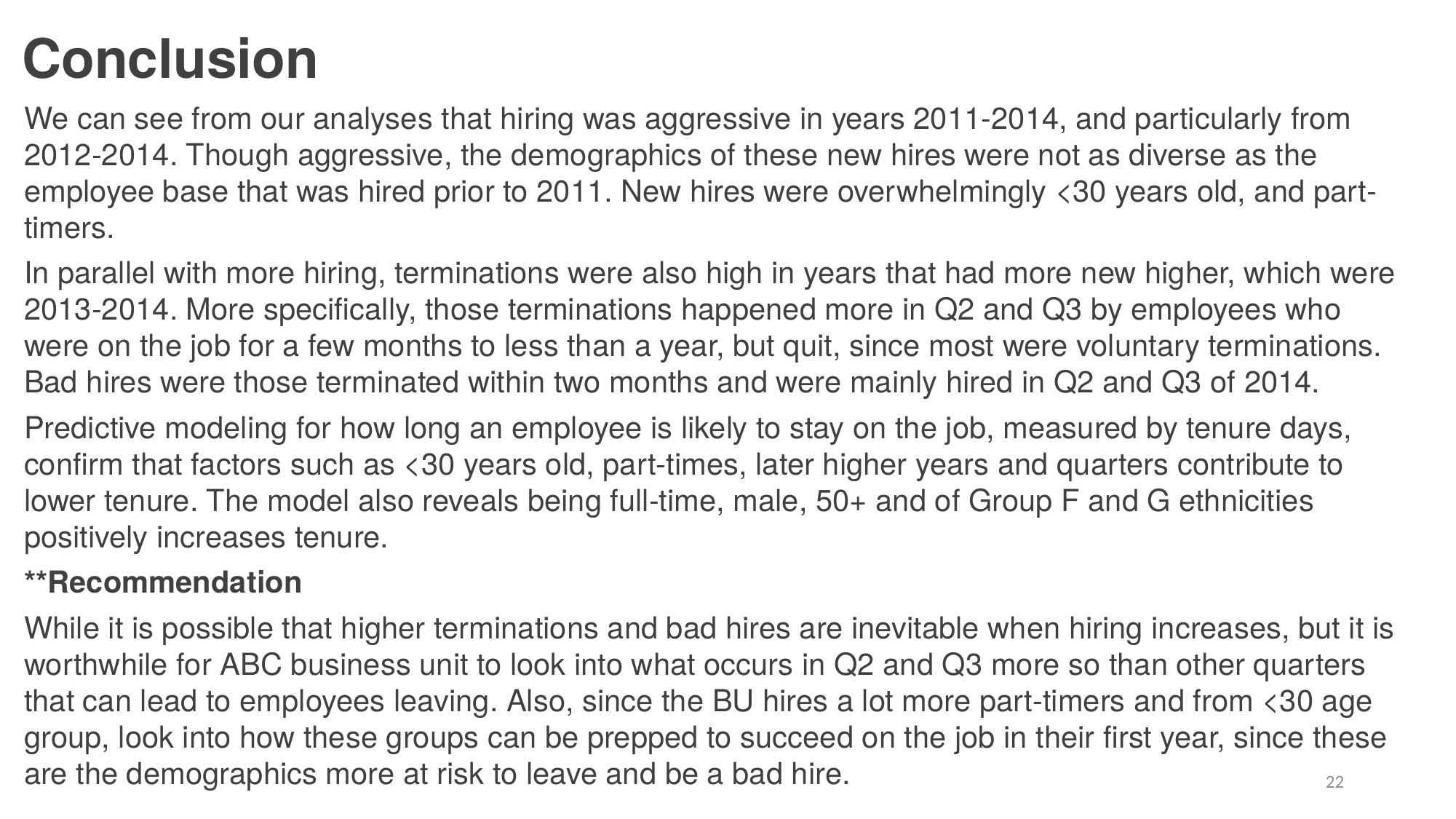

# Conclusion
We can see from our analyses that hiring was aggressive in years 2011-2014, and particularly from 2012-2014. Though aggressive, the demographics of these new hires were not as diverse as the employee base that was hired prior to 2011. New hires were overwhelmingly <30 years old, and part-timers.
In parallel with more hiring, terminations were also high in years that had more new higher, which were 2013-2014. More specifically, those terminations happened more in Q2 and Q3 by employees who were on the job for a few months to less than a year, but quit, since most were voluntary terminations. Bad hires were those terminated within two months and were mainly hired in Q2 and Q3 of 2014.
Predictive modeling for how long an employee is likely to stay on the job, measured by tenure days, confirm that factors such as <30 years old, part-times, later higher years and quarters contribute to lower tenure. The model also reveals being full-time, male, 50+ and of Group F and G ethnicities positively increases tenure.
**Recommendation
While it is possible that higher terminations and bad hires are inevitable when hiring increases, but it is worthwhile for ABC business unit to look into what occurs in Q2 and Q3 more so than other quarters that can lead to employees leaving. Also, since the BU hires a lot more part-timers and from <30 age group, look into how these groups can be prepped to succeed on the job in their first year, since these are the demographics more at risk to leave and be a bad hire.
22